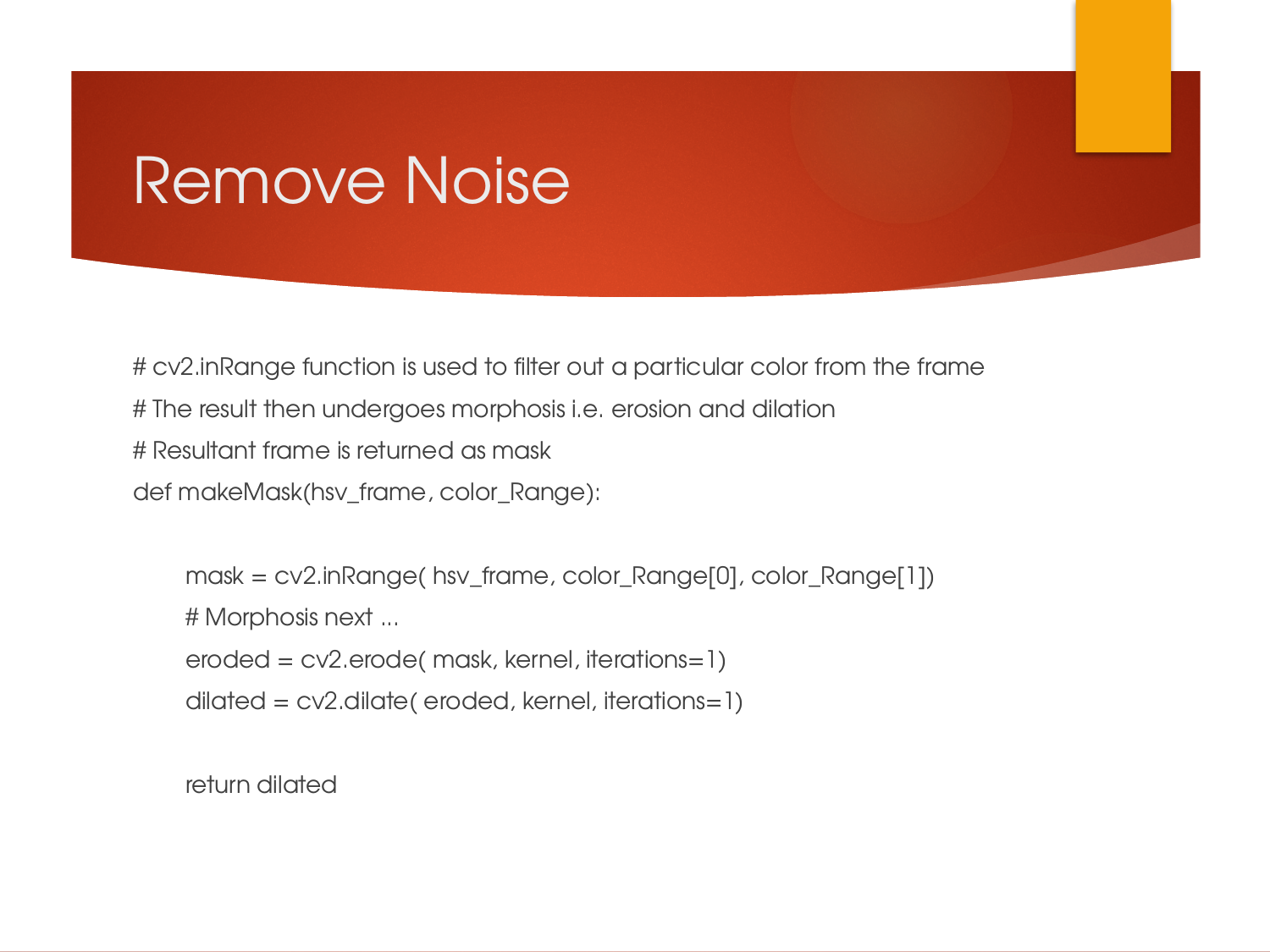

# Remove Noise
# cv2.inRange function is used to filter out a particular color from the frame
# The result then undergoes morphosis i.e. erosion and dilation
# Resultant frame is returned as mask
def makeMask(hsv_frame, color_Range):

        mask = cv2.inRange( hsv_frame, color_Range[0], color_Range[1])
        # Morphosis next ...
        eroded = cv2.erode( mask, kernel, iterations=1)
        dilated = cv2.dilate( eroded, kernel, iterations=1)

        return dilated